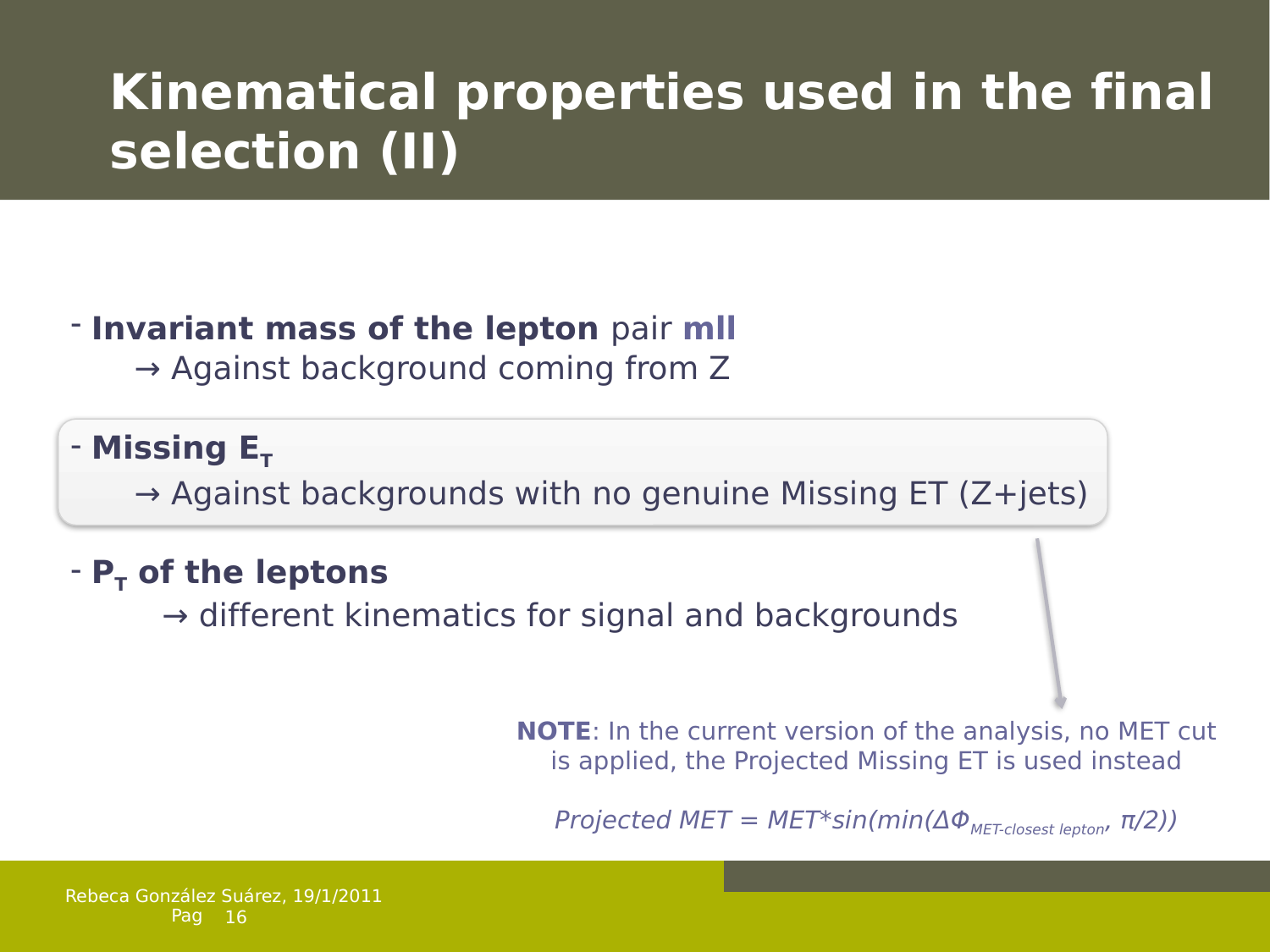

# Kinematical properties used in the final selection (II)
 Invariant mass of the lepton pair mll
→ Against background coming from Z

 Missing ET
→ Against backgrounds with no genuine Missing ET (Z+jets)

 PT of the leptons
         → different kinematics for signal and backgrounds

NOTE: In the current version of the analysis, no MET cut is applied, the Projected Missing ET is used instead

Projected MET = MET*sin(min(ΔΦMET-closest lepton, π/2))
Rebeca González Suárez, 19/1/2011
16